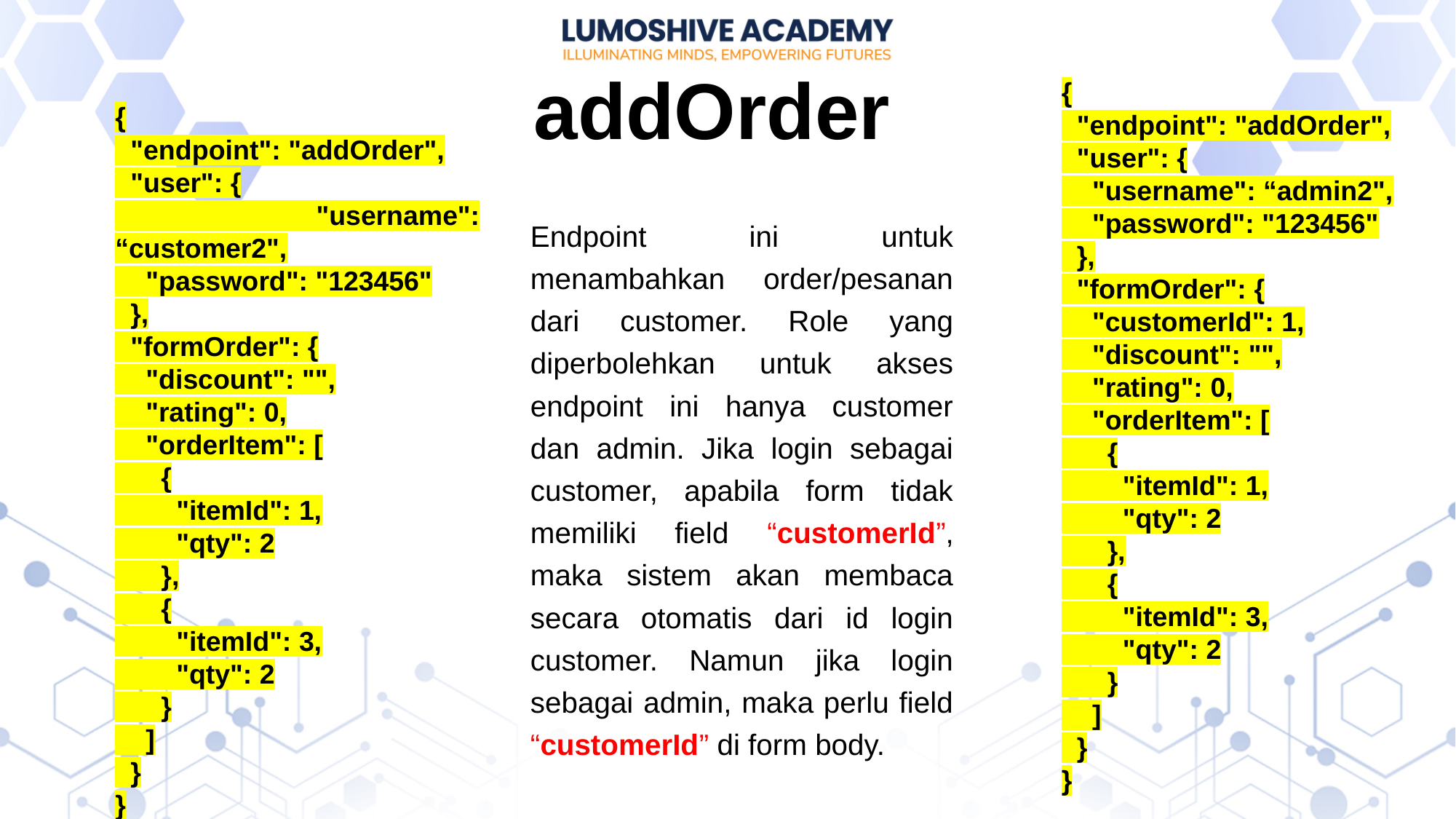

# addOrder
{
  "endpoint": "addOrder",
  "user": {
    "username": “admin2",
    "password": "123456"
  },
  "formOrder": {
    "customerId": 1,
    "discount": "",
    "rating": 0,
    "orderItem": [
      {
        "itemId": 1,
        "qty": 2
      },
      {
        "itemId": 3,
        "qty": 2
      }
    ]
  }
}
{
  "endpoint": "addOrder",
  "user": {
    "username": “customer2",
    "password": "123456"
  },
  "formOrder": {
    "discount": "",
    "rating": 0,
    "orderItem": [
      {
        "itemId": 1,
        "qty": 2
      },
      {
        "itemId": 3,
        "qty": 2
      }
    ]
  }
}
Endpoint ini untuk menambahkan order/pesanan dari customer. Role yang diperbolehkan untuk akses endpoint ini hanya customer dan admin. Jika login sebagai customer, apabila form tidak memiliki field “customerId”, maka sistem akan membaca secara otomatis dari id login customer. Namun jika login sebagai admin, maka perlu field “customerId” di form body.